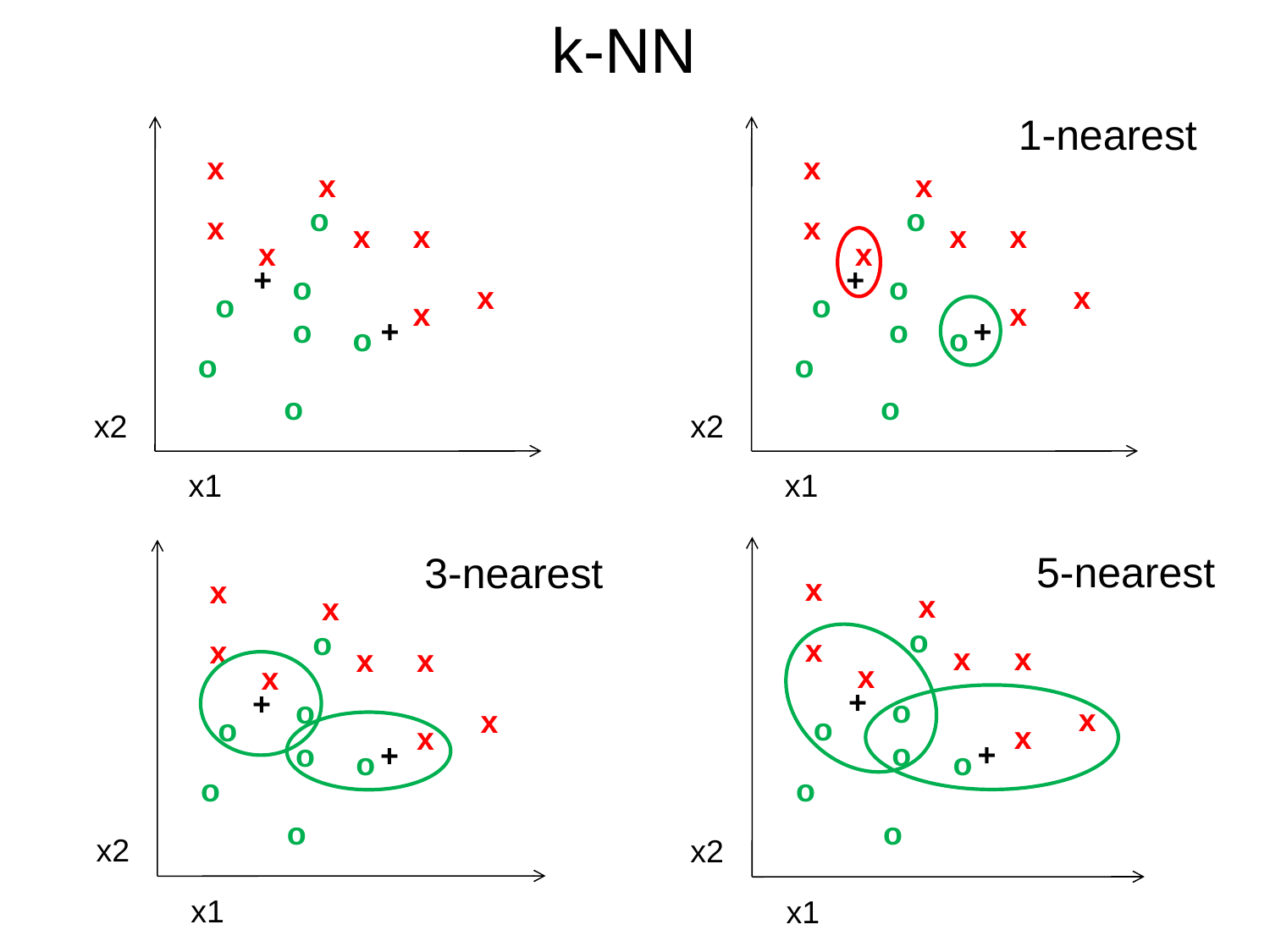

# k-NN
1-nearest
x
x
o
x
x
x
x
o
x
o
x
o
o
o
o
x2
x1
+
+
x
x
o
x
x
x
x
o
x
o
x
o
o
o
o
x2
x1

+

+
5-nearest
3-nearest
x
x
o
x
x
x
x
o
x
o
x
o
o
o
o
x2
x1

+

+
x
x
o
x
x
x
x
o
x
o
x
o
o
o
o
x2
x1

+

+